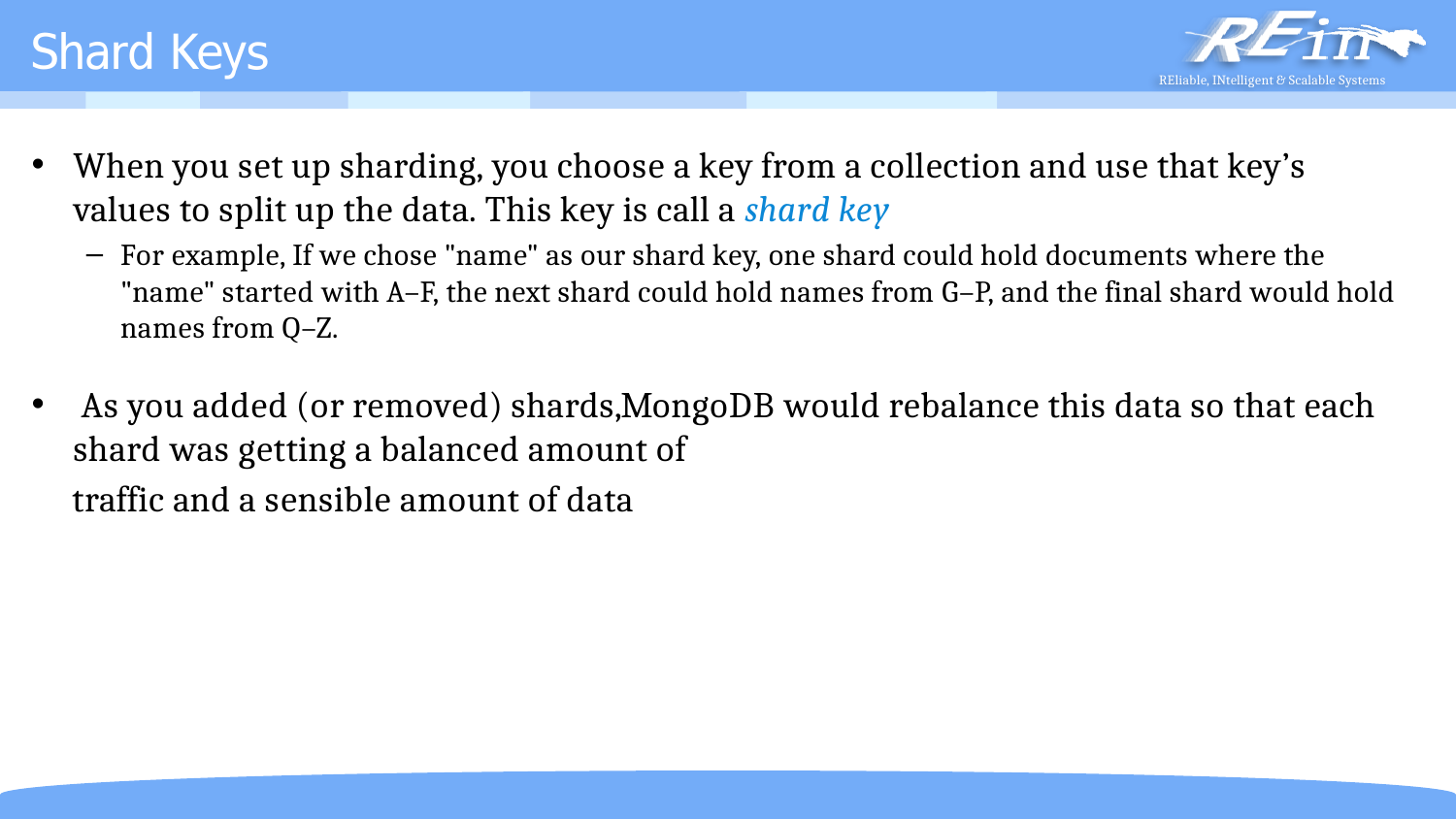

# Shard Keys
When you set up sharding, you choose a key from a collection and use that key’s values to split up the data. This key is call a shard key
For example, If we chose "name" as our shard key, one shard could hold documents where the "name" started with A–F, the next shard could hold names from G–P, and the final shard would hold names from Q–Z.

 As you added (or removed) shards,MongoDB would rebalance this data so that each shard was getting a balanced amount of
     traffic and a sensible amount of data
86